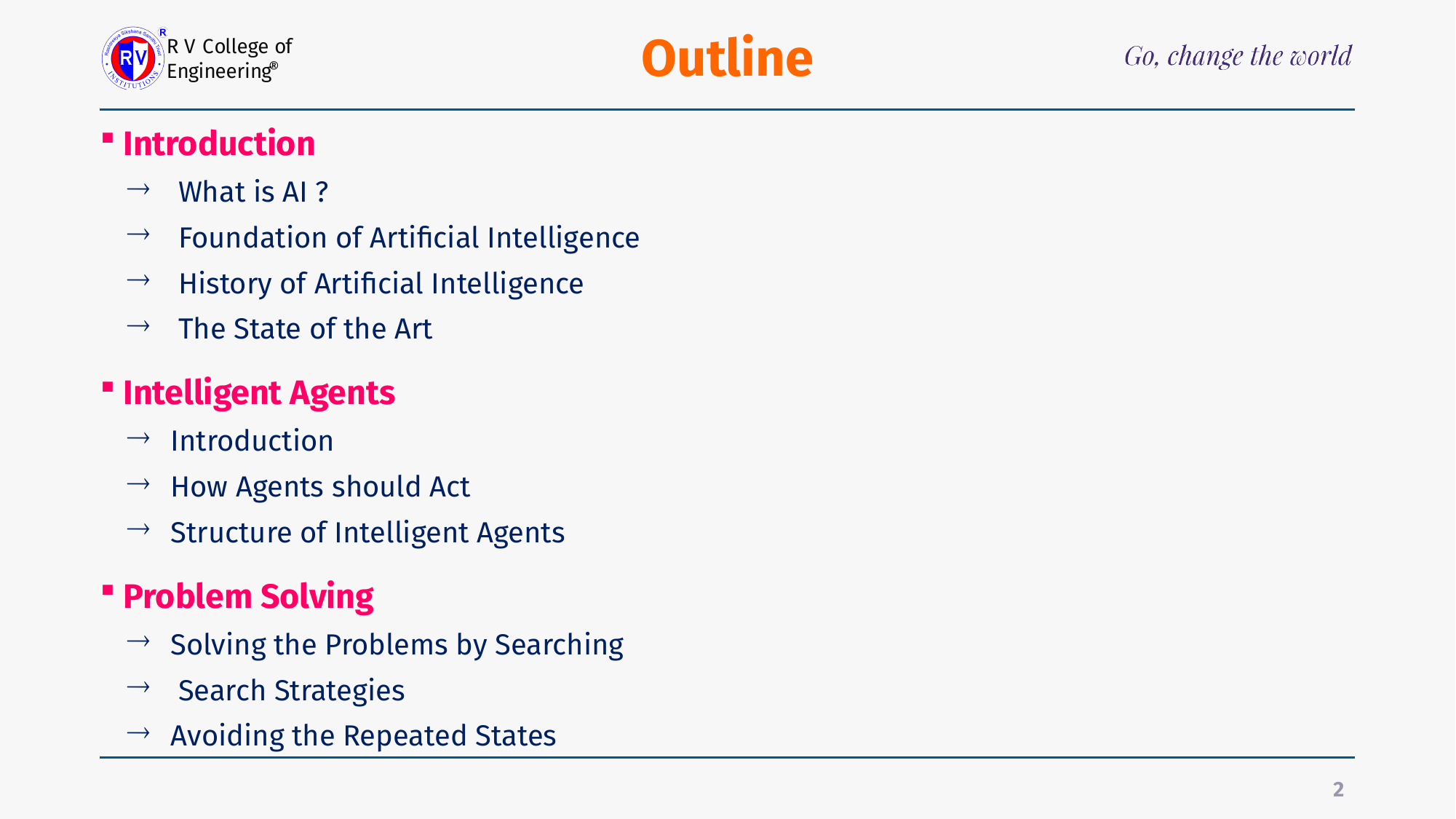

# Outline
Introduction
 What is AI ?
 Foundation of Artificial Intelligence
 History of Artificial Intelligence
 The State of the Art
Intelligent Agents
Introduction
How Agents should Act
Structure of Intelligent Agents
Problem Solving
Solving the Problems by Searching
 Search Strategies
Avoiding the Repeated States
2